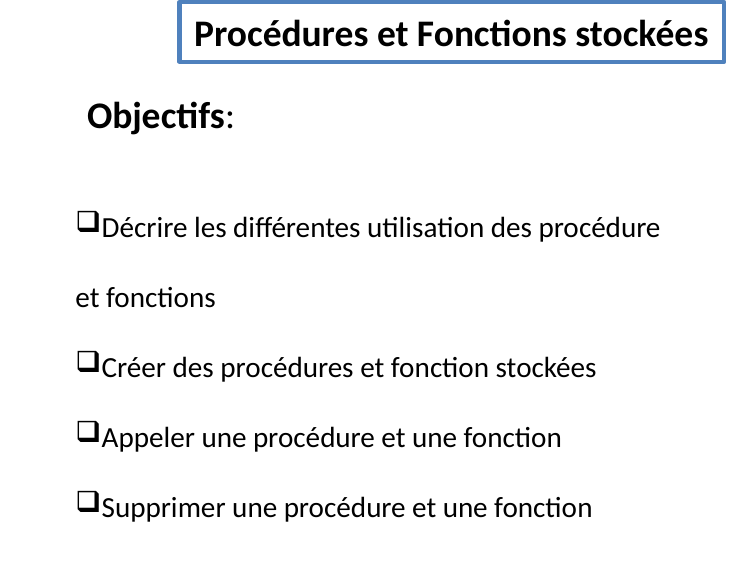

Procédures et Fonctions stockées
Objectifs:
Décrire les différentes utilisation des procédure et fonctions
Créer des procédures et fonction stockées
Appeler une procédure et une fonction
Supprimer une procédure et une fonction